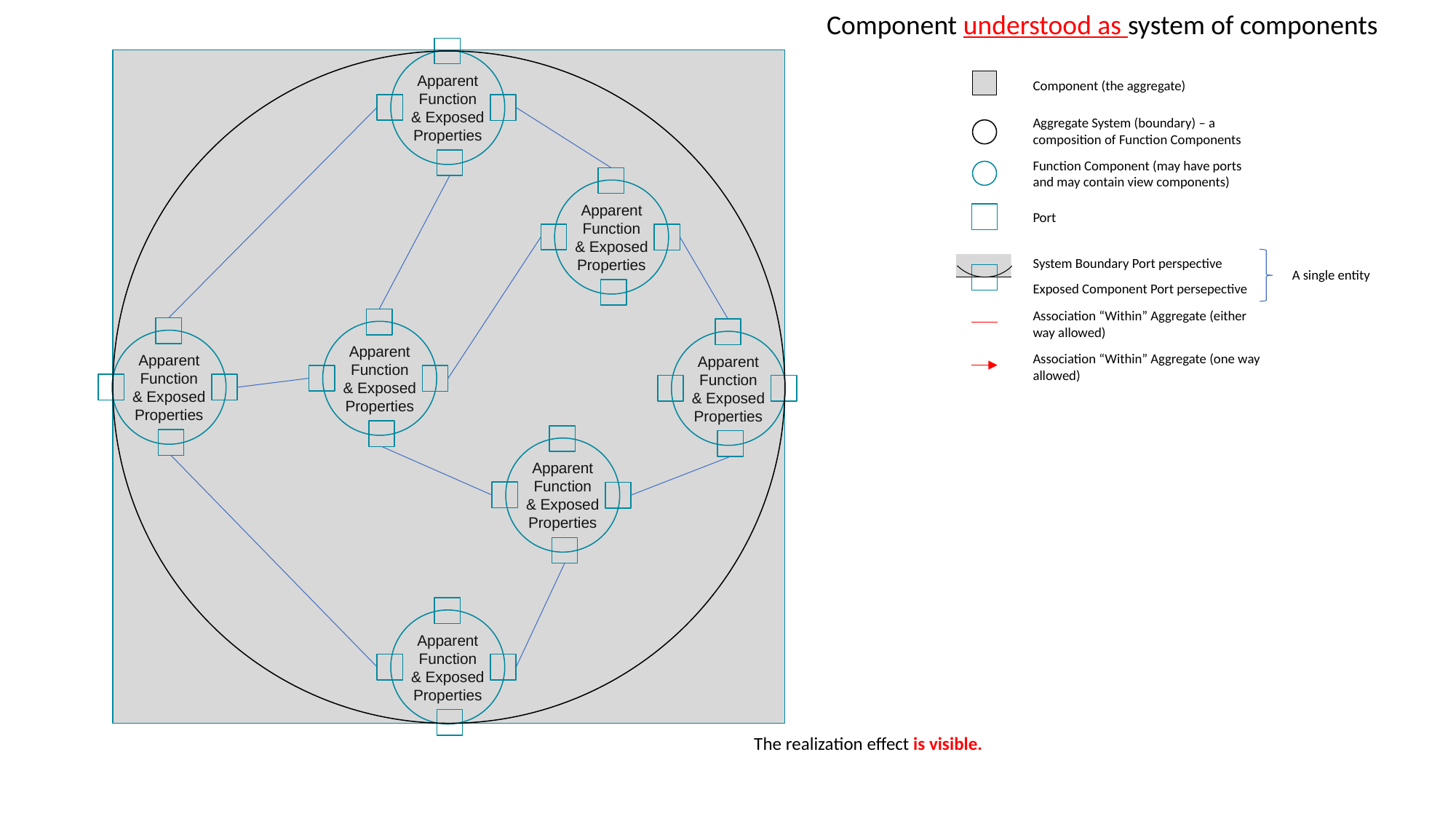

Component understood as system of components

Apparent
Function
& Exposed
Properties

Component (the aggregate)
Aggregate System (boundary) – a composition of Function Components

Function Component (may have ports and may contain view components)

Apparent
Function
& Exposed
Properties

Port

System Boundary Port perspective

A single entity

Exposed Component Port persepective
Association “Within” Aggregate (either way allowed)

Apparent
Function
& Exposed
Properties

Apparent
Function
& Exposed
Properties

Apparent
Function
& Exposed
Properties

Association “Within” Aggregate (one way allowed)

Apparent
Function
& Exposed
Properties

Apparent
Function
& Exposed
Properties

The realization effect is visible.